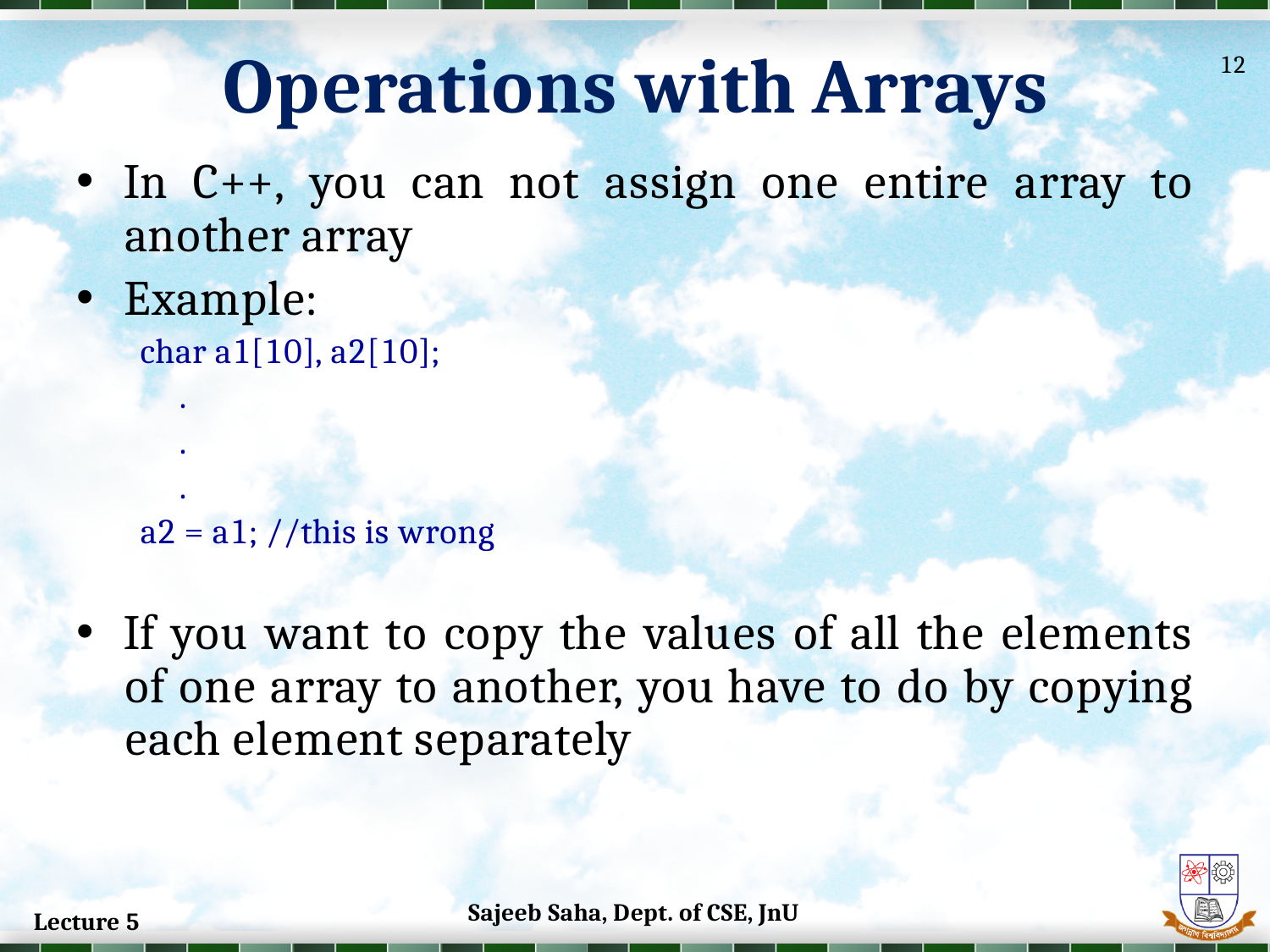

Operations with Arrays
12
In C++, you can not assign one entire array to another array
Example:
char a1[10], a2[10];
	.
	.
	.
a2 = a1; //this is wrong

If you want to copy the values of all the elements of one array to another, you have to do by copying each element separately
Sajeeb Saha, Dept. of CSE, JnU